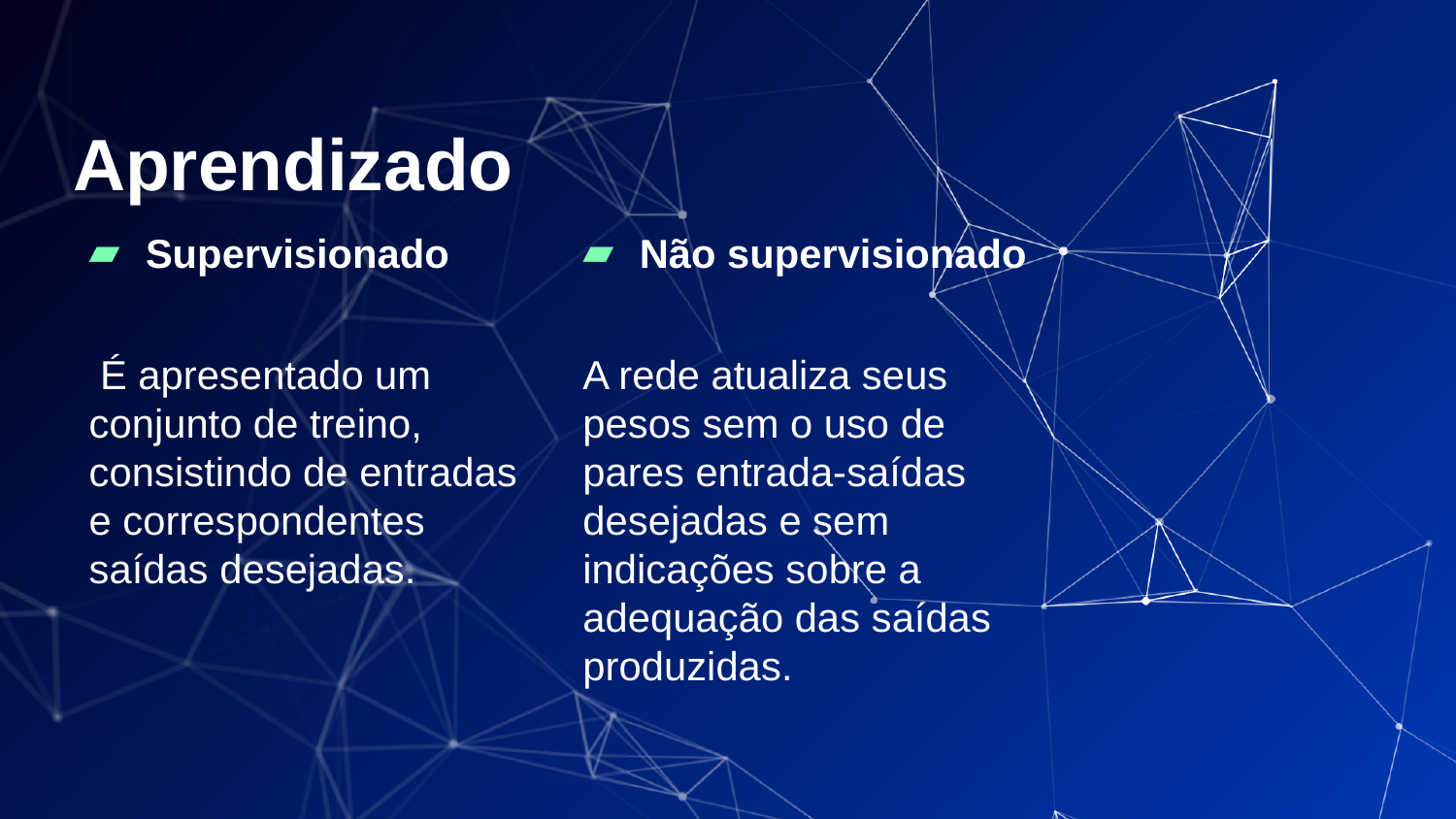

# Aprendizado
Supervisionado

 É apresentado um conjunto de treino, consistindo de entradas e correspondentes saídas desejadas.
Não supervisionado

A rede atualiza seus pesos sem o uso de pares entrada-saídas desejadas e sem indicações sobre a adequação das saídas produzidas.
9